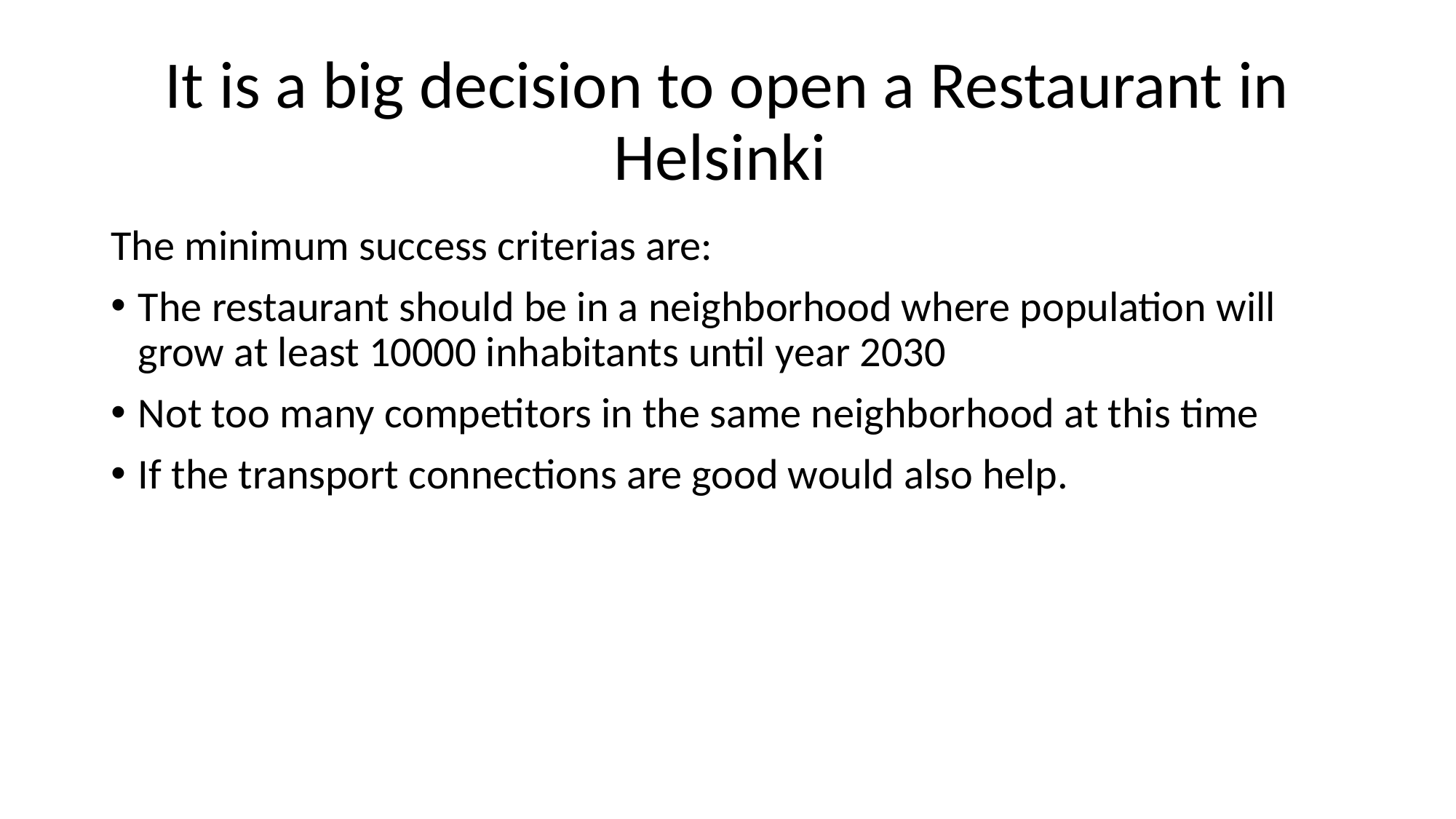

# It is a big decision to open a Restaurant in Helsinki
The minimum success criterias are:
The restaurant should be in a neighborhood where population will grow at least 10000 inhabitants until year 2030
Not too many competitors in the same neighborhood at this time
If the transport connections are good would also help.